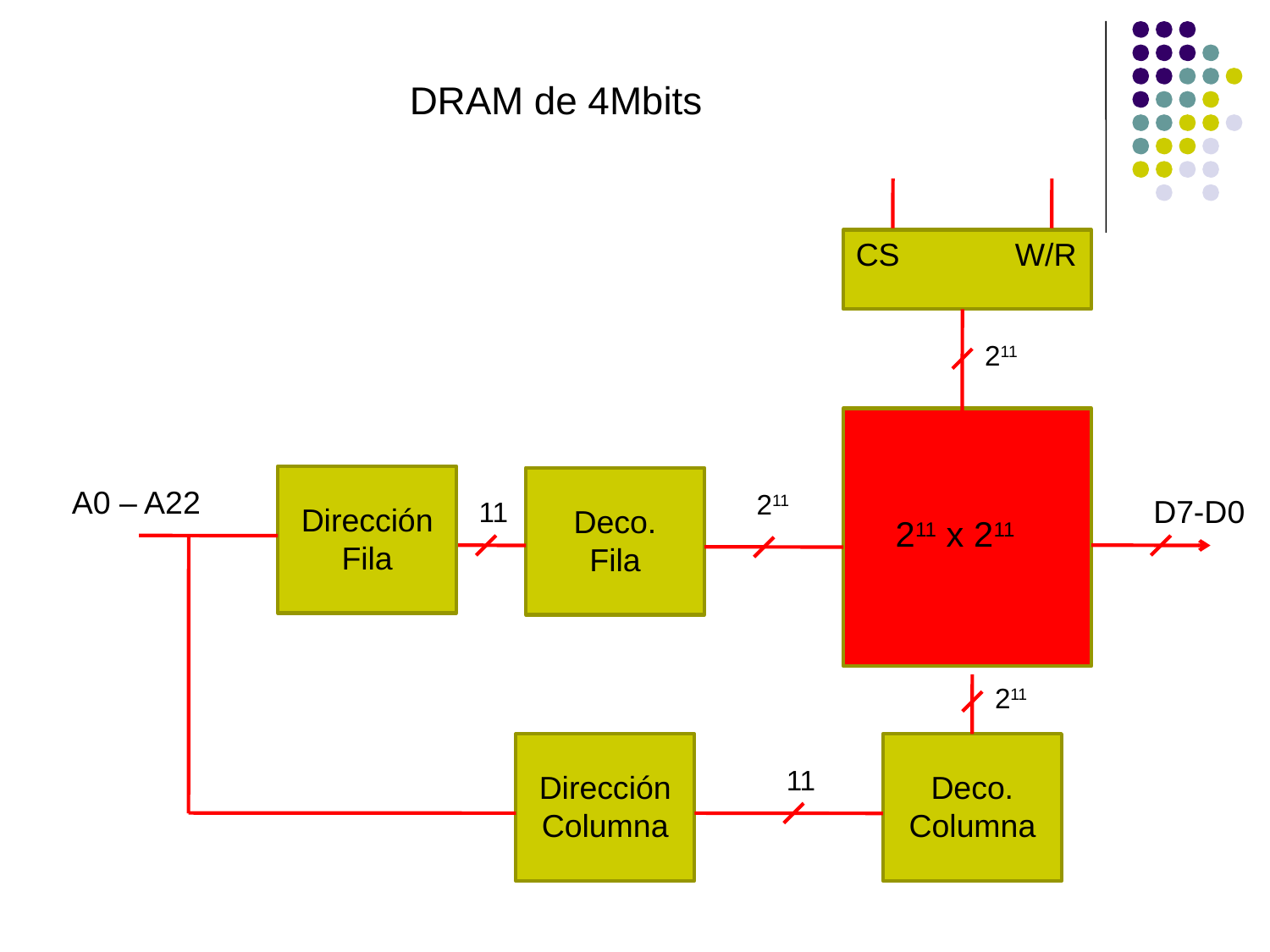

DRAM de 4Mbits

CS             W/R

211

A0 – A22
211
D7-D0
11
Dirección
Fila
Deco.
Fila
211 x 211
211

11
Dirección
Columna
Deco.
Columna